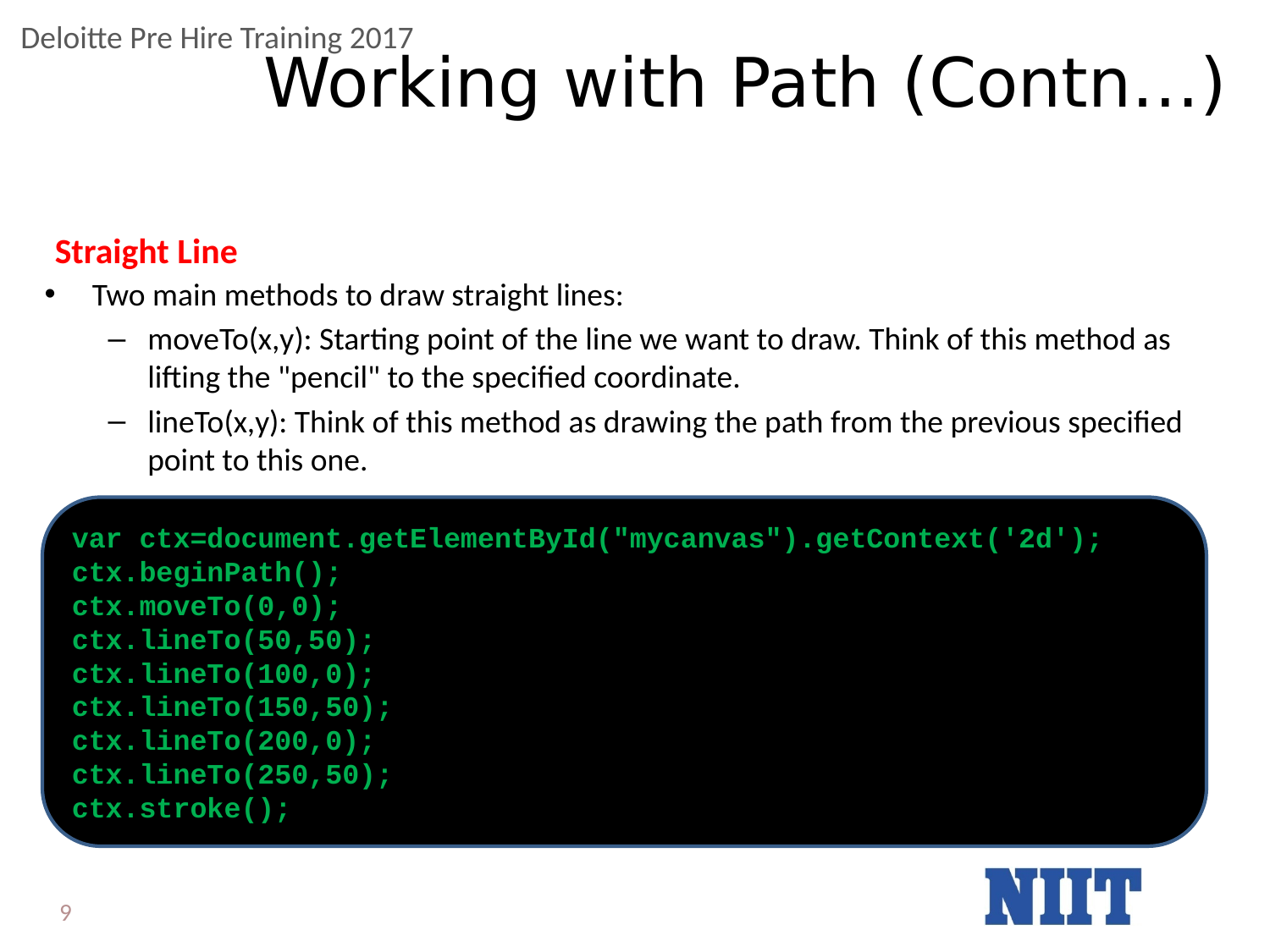

# Working with Path (Contn…)
Straight Line

Two main methods to draw straight lines:
moveTo(x,y): Starting point of the line we want to draw. Think of this method as lifting the "pencil" to the specified coordinate.
lineTo(x,y): Think of this method as drawing the path from the previous specified point to this one.
var ctx=document.getElementById("mycanvas").getContext('2d'); ctx.beginPath();
ctx.moveTo(0,0);
ctx.lineTo(50,50);
ctx.lineTo(100,0);
ctx.lineTo(150,50);
ctx.lineTo(200,0);
ctx.lineTo(250,50);
ctx.stroke();
9